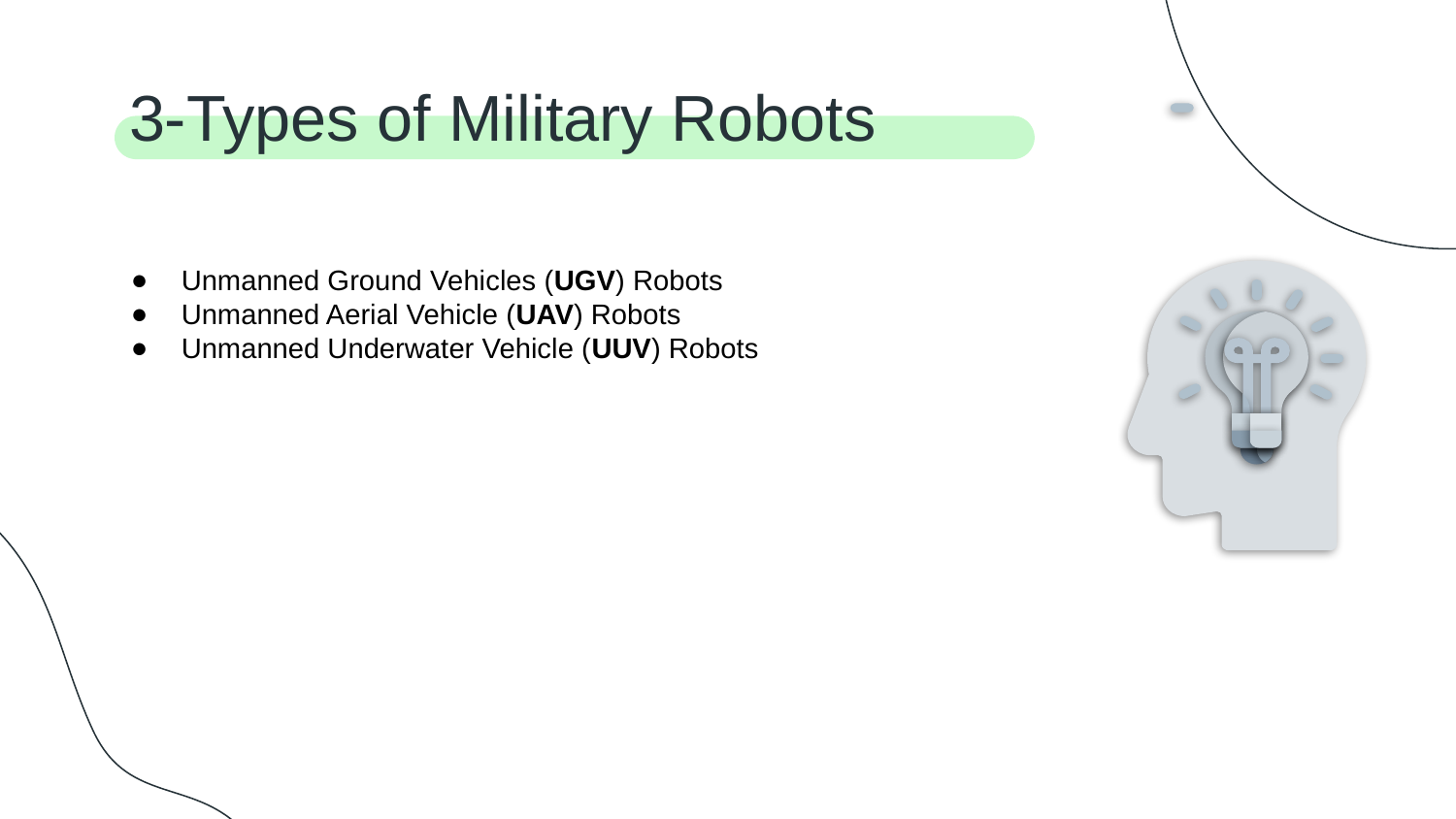

# 3-Types of Military Robots

Unmanned Ground Vehicles (UGV) Robots
Unmanned Aerial Vehicle (UAV) Robots
Unmanned Underwater Vehicle (UUV) Robots